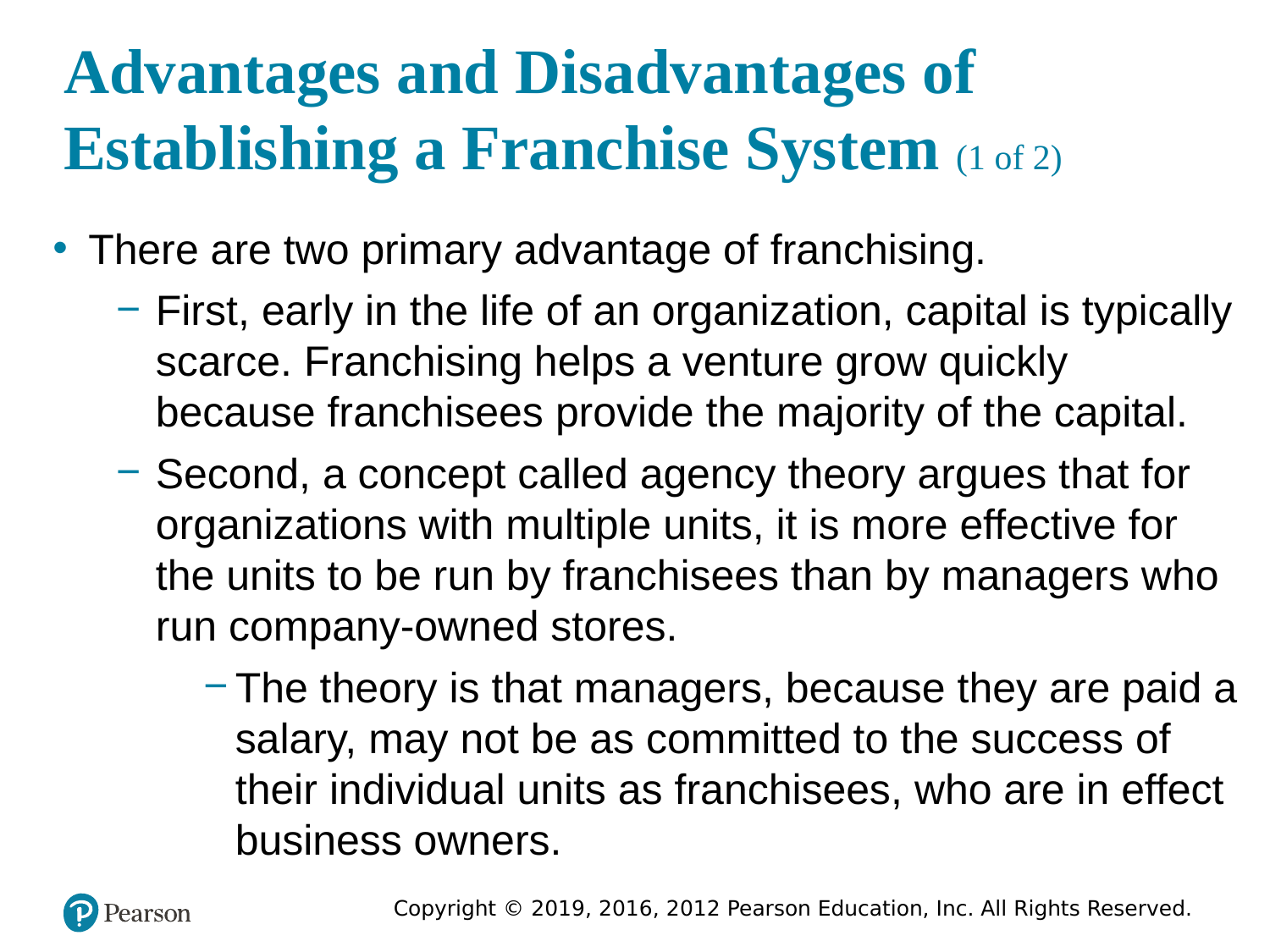

# Advantages and Disadvantages of Establishing a Franchise System (1 of 2)
There are two primary advantage of franchising.
First, early in the life of an organization, capital is typically scarce. Franchising helps a venture grow quickly because franchisees provide the majority of the capital.
Second, a concept called agency theory argues that for organizations with multiple units, it is more effective for the units to be run by franchisees than by managers who run company-owned stores.
The theory is that managers, because they are paid a salary, may not be as committed to the success of their individual units as franchisees, who are in effect business owners.